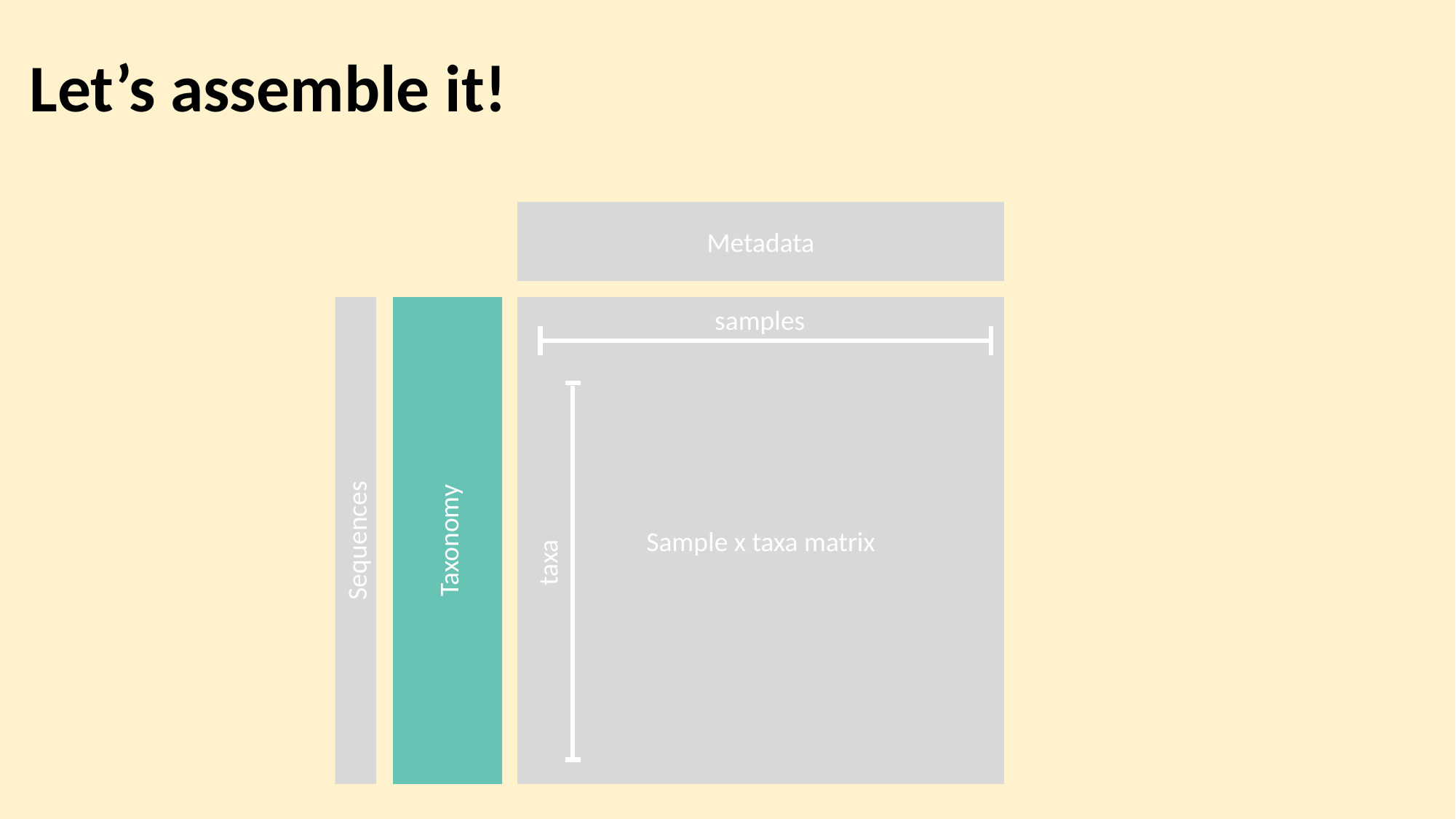

# Let’s assemble it!
Metadata
samples
Sample x taxa matrix
Taxonomy
Sequences
taxa